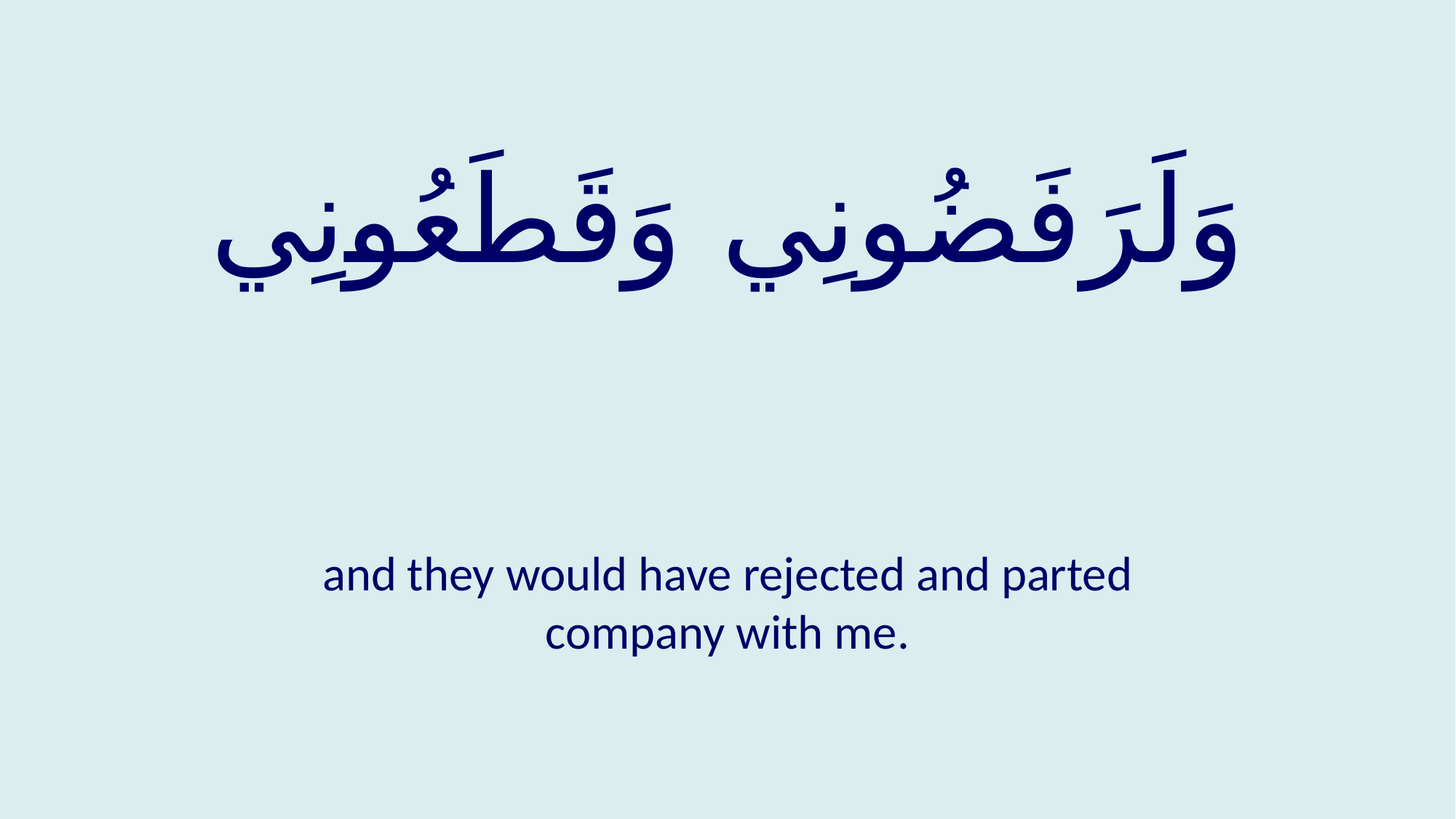

# وَلَرَفَضُونِي وَقَطَعُونِي
and they would have rejected and parted company with me.